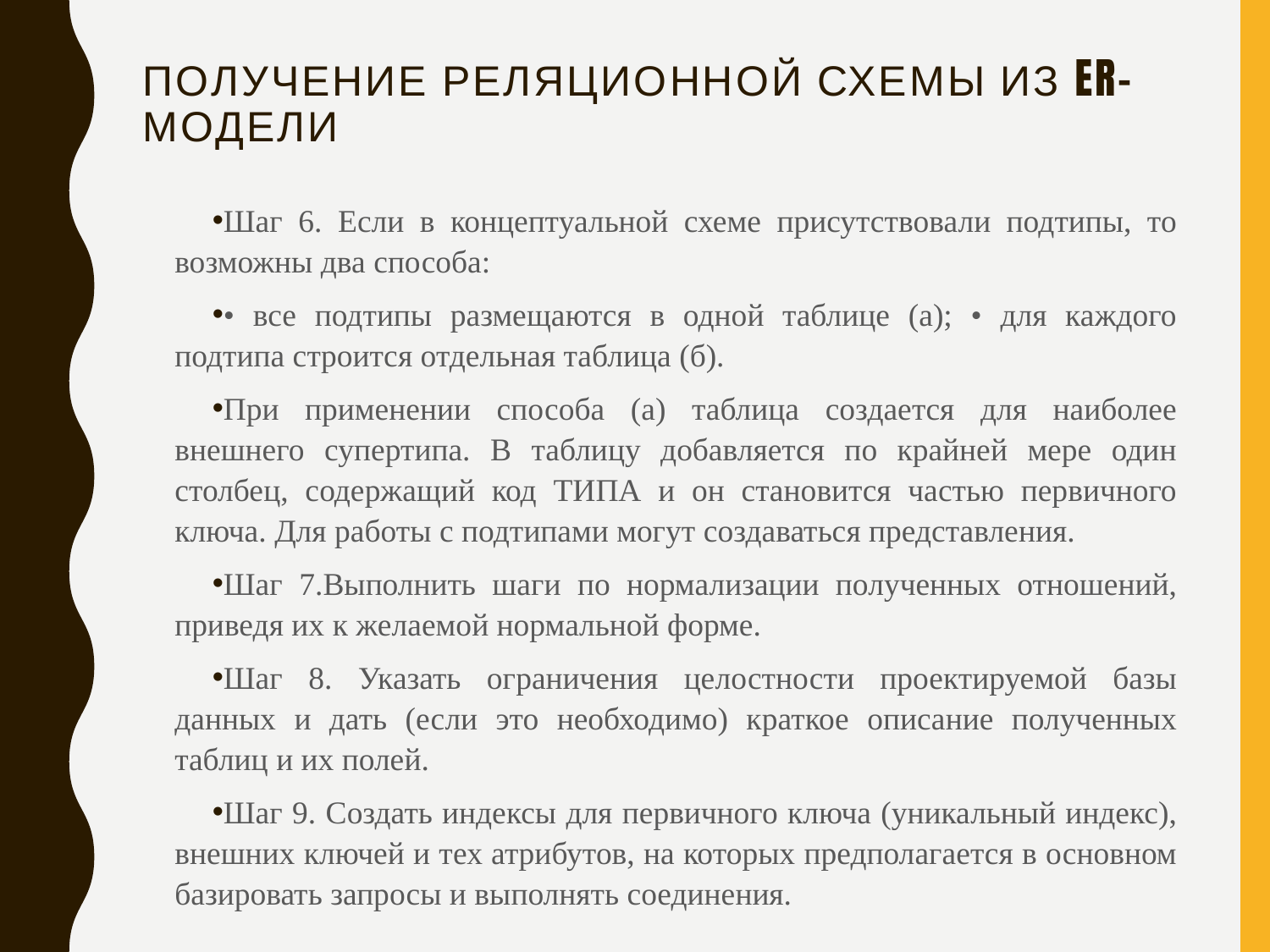

# Получение реляционной схемы из ER-модели
Шаг 6. Если в концептуальной схеме присутствовали подтипы, то возможны два способа:
• все подтипы размещаются в одной таблице (а); • для каждого подтипа строится отдельная таблица (б).
При применении способа (а) таблица создается для наиболее внешнего супертипа. В таблицу добавляется по крайней мере один столбец, содержащий код ТИПА и он становится частью первичного ключа. Для работы с подтипами могут создаваться представления.
Шаг 7.Выполнить шаги по нормализации полученных отношений, приведя их к желаемой нормальной форме.
Шаг 8. Указать ограничения целостности проектируемой базы данных и дать (если это необходимо) краткое описание полученных таблиц и их полей.
Шаг 9. Создать индексы для первичного ключа (уникальный индекс), внешних ключей и тех атрибутов, на которых предполагается в основном базировать запросы и выполнять соединения.